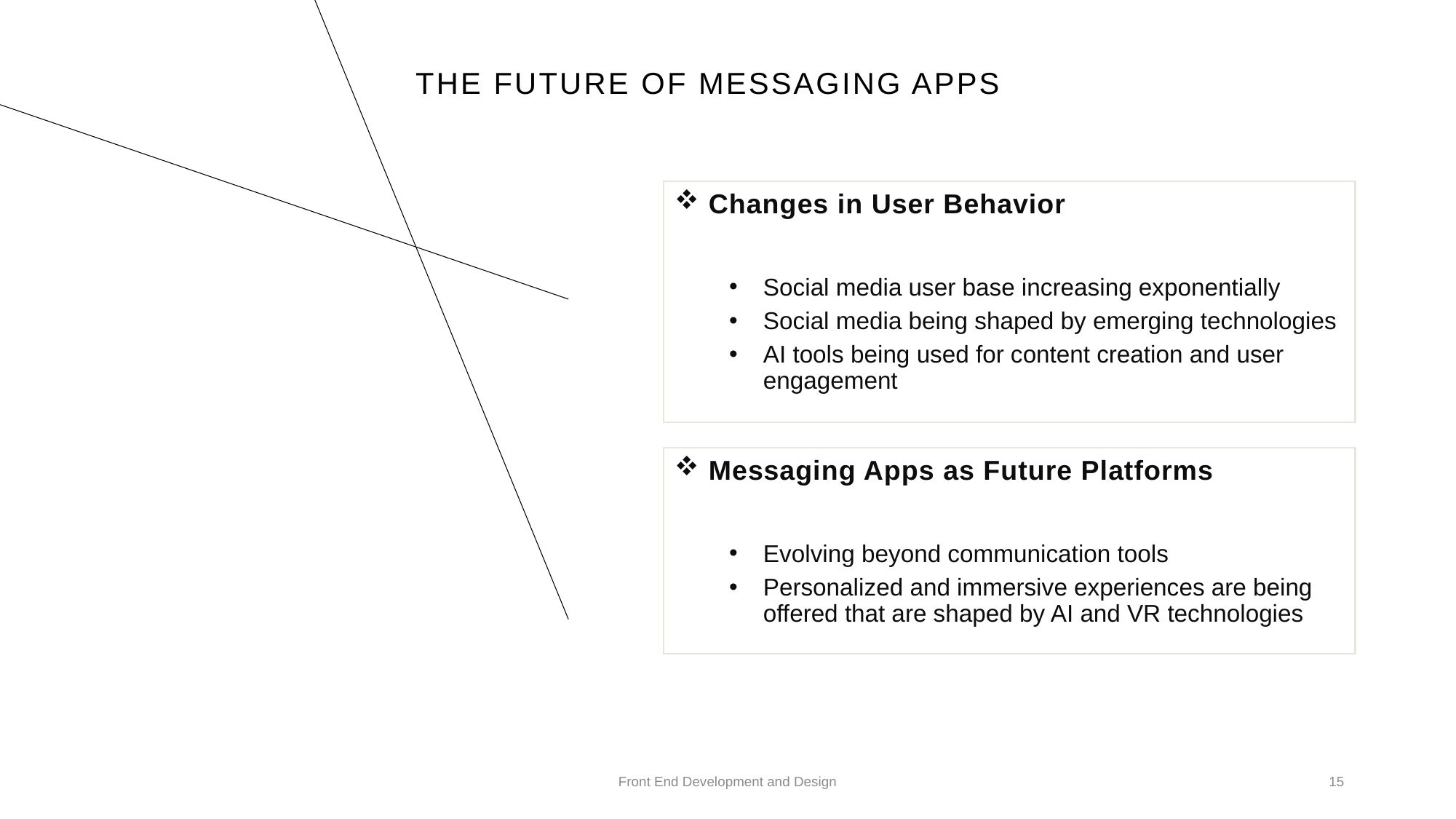

# The future of messaging apps
Changes in User Behavior

Social media user base increasing exponentially
Social media being shaped by emerging technologies
AI tools being used for content creation and user engagement

Messaging Apps as Future Platforms

Evolving beyond communication tools
Personalized and immersive experiences are being offered that are shaped by AI and VR technologies

Front End Development and Design
15